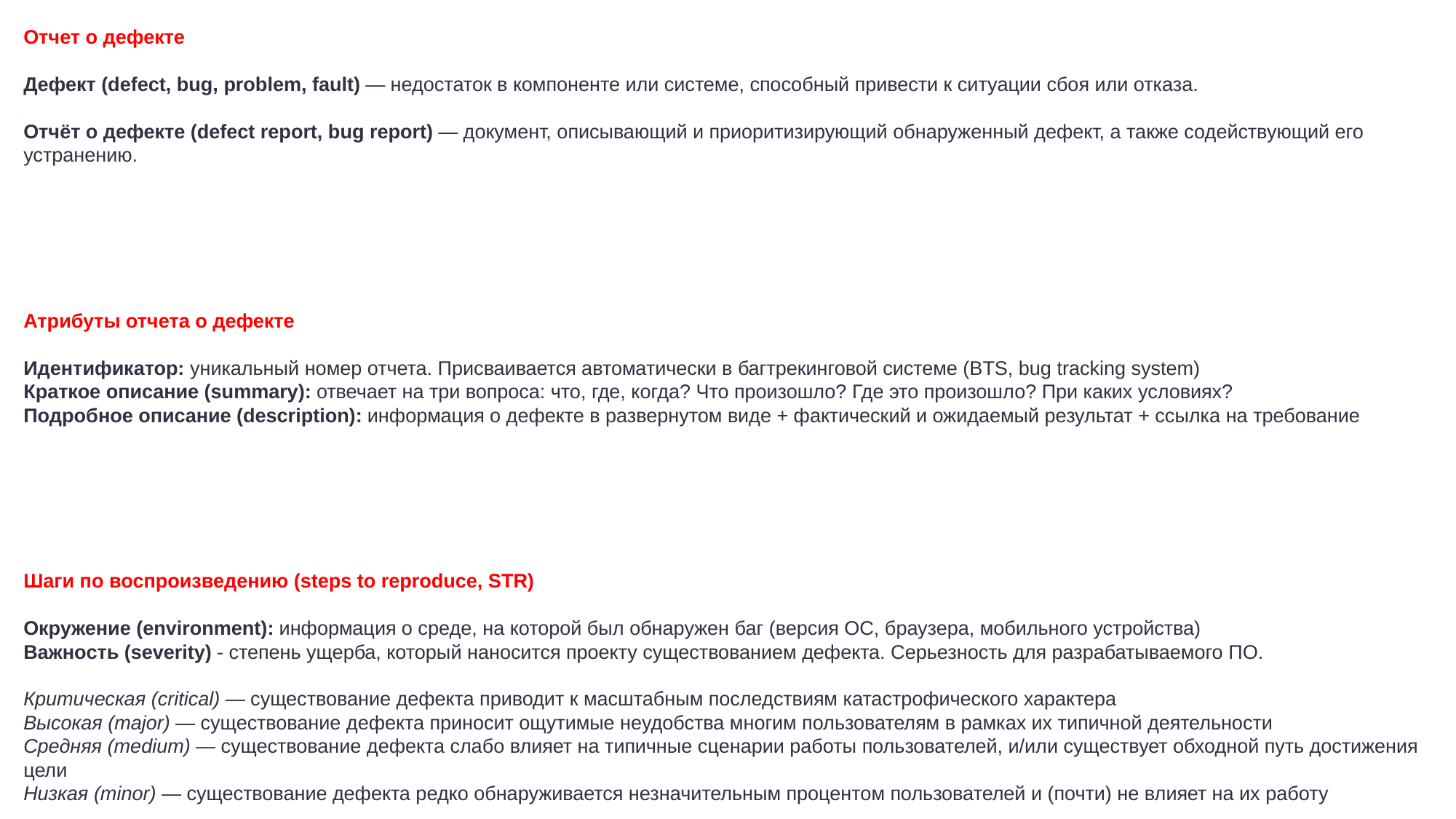

Отчет о дефекте

Дефект (defect, bug, problem, fault) — недостаток в компоненте или системе, способный привести к ситуации сбоя или отказа.

Отчёт о дефекте (defect report, bug report) — документ, описывающий и приоритизирующий обнаруженный дефект, а также содействующий его устранению.

Атрибуты отчета о дефекте
Идентификатор: уникальный номер отчета. Присваивается автоматически в багтрекинговой системе (BTS, bug tracking system)
Краткое описание (summary): отвечает на три вопроса: что, где, когда? Что произошло? Где это произошло? При каких условиях?
Подробное описание (description): информация о дефекте в развернутом виде + фактический и ожидаемый результат + ссылка на требование

Шаги по воспроизведению (steps to reproduce, STR)

Окружение (environment): информация о среде, на которой был обнаружен баг (версия ОС, браузера, мобильного устройства)
Важность (severity) - степень ущерба, который наносится проекту существованием дефекта. Серьезность для разрабатываемого ПО.

Критическая (critical) — существование дефекта приводит к масштабным последствиям катастрофического характера
Высокая (major) — существование дефекта приносит ощутимые неудобства многим пользователям в рамках их типичной деятельности
Средняя (medium) — существование дефекта слабо влияет на типичные сценарии работы пользователей, и/или существует обходной путь достижения цели
Низкая (minor) — существование дефекта редко обнаруживается незначительным процентом пользователей и (почти) не влияет на их работу